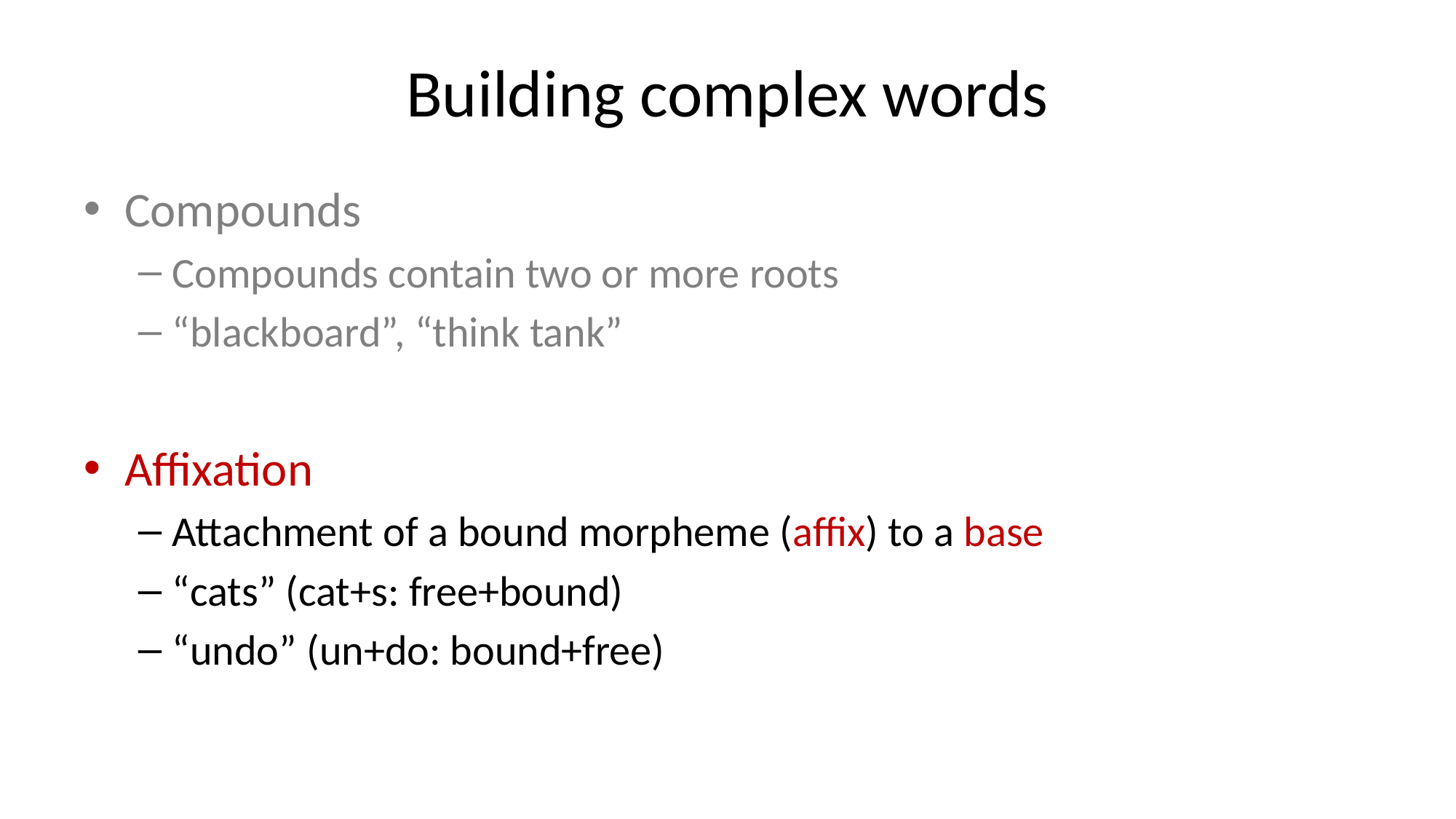

# Building complex words
Compounds
Compounds contain two or more roots
“blackboard”, “think tank”

Affixation
Attachment of a bound morpheme (affix) to a base
“cats” (cat+s: free+bound)
“undo” (un+do: bound+free)